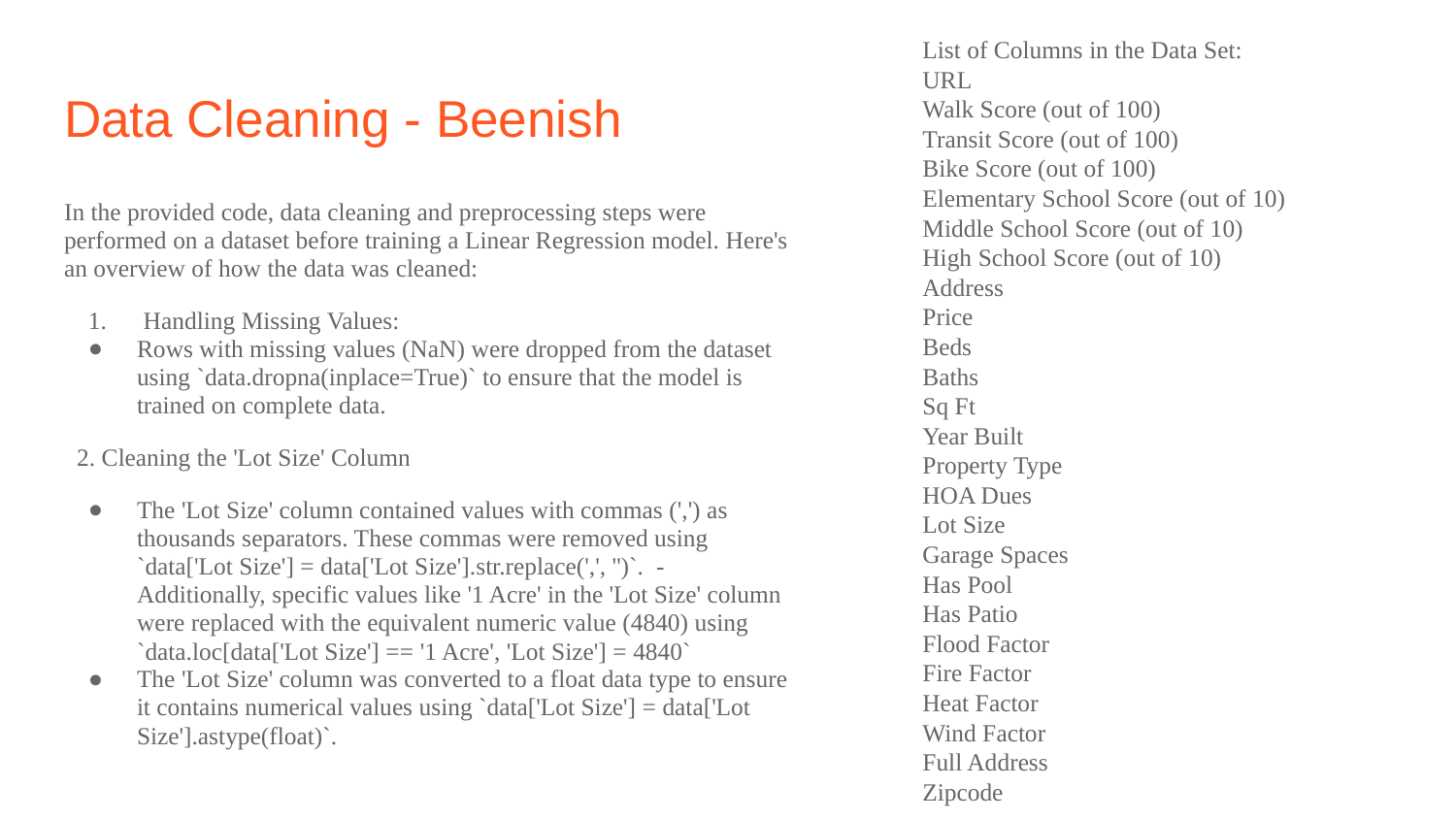

List of Columns in the Data Set:
URL
Walk Score (out of 100)
Transit Score (out of 100)
Bike Score (out of 100)
Elementary School Score (out of 10)
Middle School Score (out of 10)
High School Score (out of 10)
Address
Price
Beds
Baths
Sq Ft
Year Built
Property Type
HOA Dues
Lot Size
Garage Spaces
Has Pool
Has Patio
Flood Factor
Fire Factor
Heat Factor
Wind Factor
Full Address
Zipcode

# Data Cleaning - Beenish
In the provided code, data cleaning and preprocessing steps were performed on a dataset before training a Linear Regression model. Here's an overview of how the data was cleaned:
 Handling Missing Values:
Rows with missing values (NaN) were dropped from the dataset using `data.dropna(inplace=True)` to ensure that the model is trained on complete data.
  2. Cleaning the 'Lot Size' Column
The 'Lot Size' column contained values with commas (',') as thousands separators. These commas were removed using `data['Lot Size'] = data['Lot Size'].str.replace(',', '')`.  - Additionally, specific values like '1 Acre' in the 'Lot Size' column were replaced with the equivalent numeric value (4840) using `data.loc[data['Lot Size'] == '1 Acre', 'Lot Size'] = 4840`
The 'Lot Size' column was converted to a float data type to ensure it contains numerical values using `data['Lot Size'] = data['Lot Size'].astype(float)`.